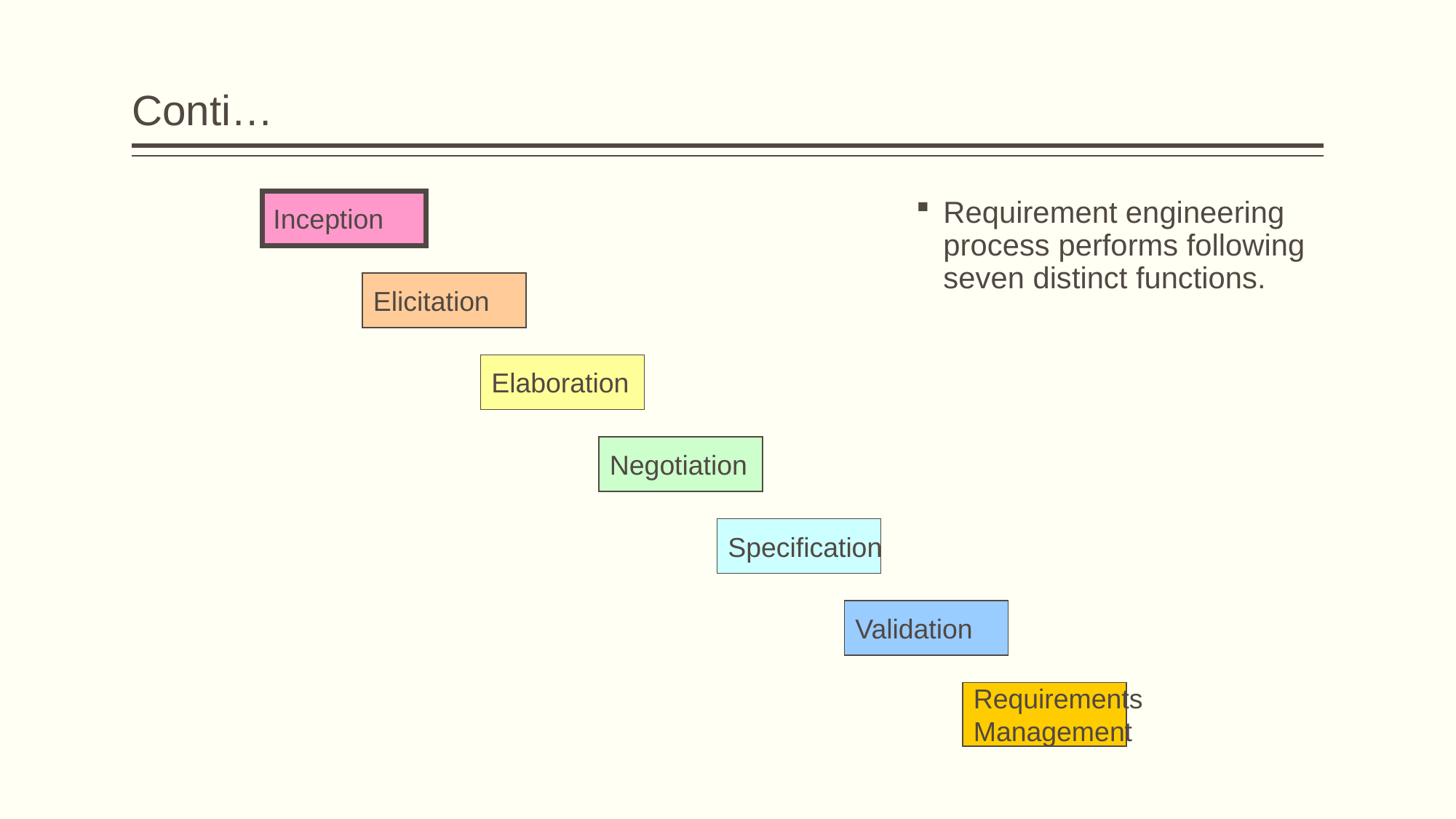

# Conti…
Inception
Requirement engineering process performs following seven distinct functions.
Elicitation
Elaboration
Negotiation
Specification
Validation
Requirements
Management